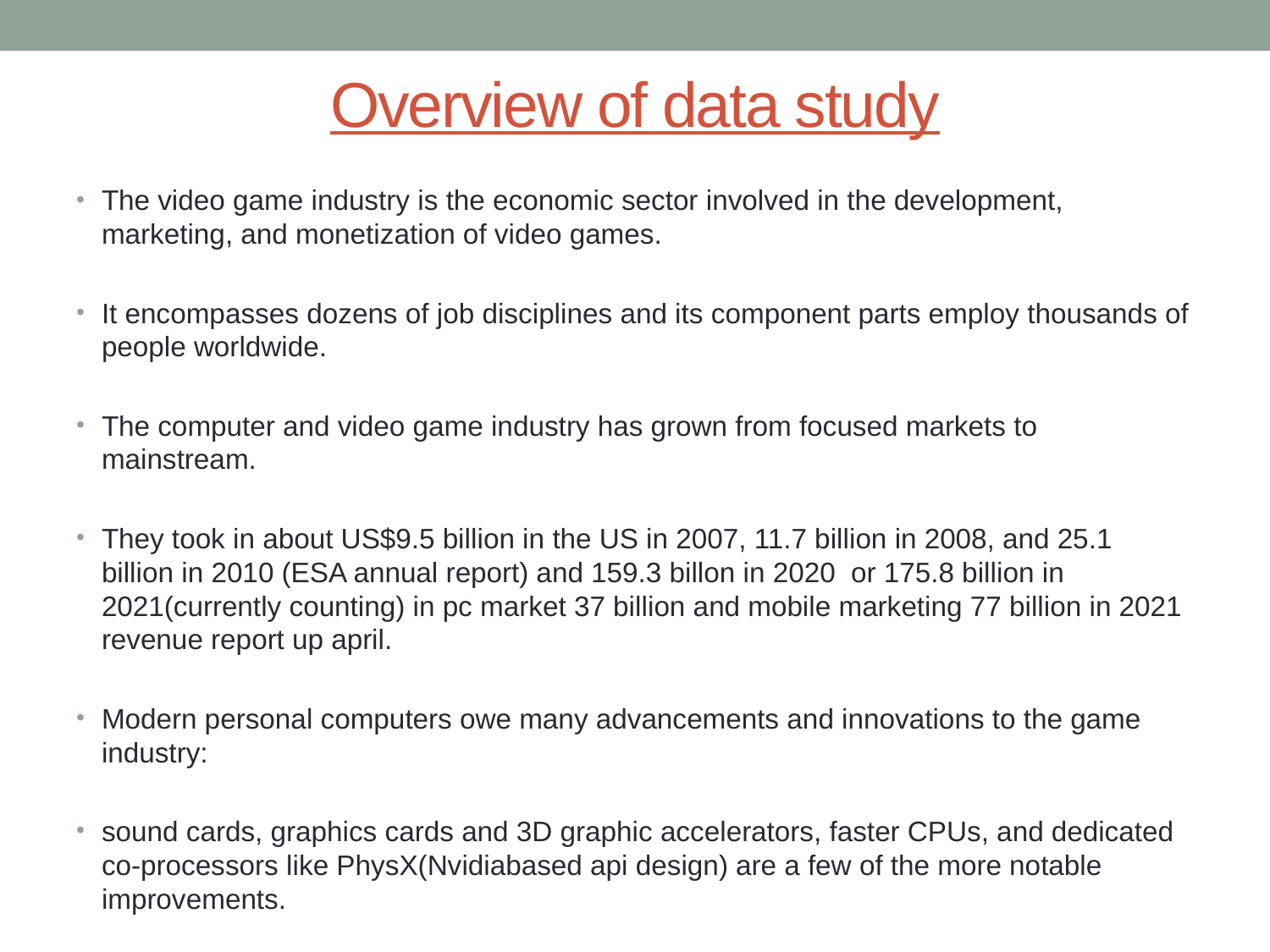

# Overview of data study
The video game industry is the economic sector involved in the development, marketing, and monetization of video games.

It encompasses dozens of job disciplines and its component parts employ thousands of people worldwide.

The computer and video game industry has grown from focused markets to mainstream.

They took in about US$9.5 billion in the US in 2007, 11.7 billion in 2008, and 25.1 billion in 2010 (ESA annual report) and 159.3 billon in 2020  or 175.8 billion in 2021(currently counting) in pc market 37 billion and mobile marketing 77 billion in 2021 revenue report up april.

Modern personal computers owe many advancements and innovations to the game industry:

sound cards, graphics cards and 3D graphic accelerators, faster CPUs, and dedicated co-processors like PhysX(Nvidiabased api design) are a few of the more notable improvements.